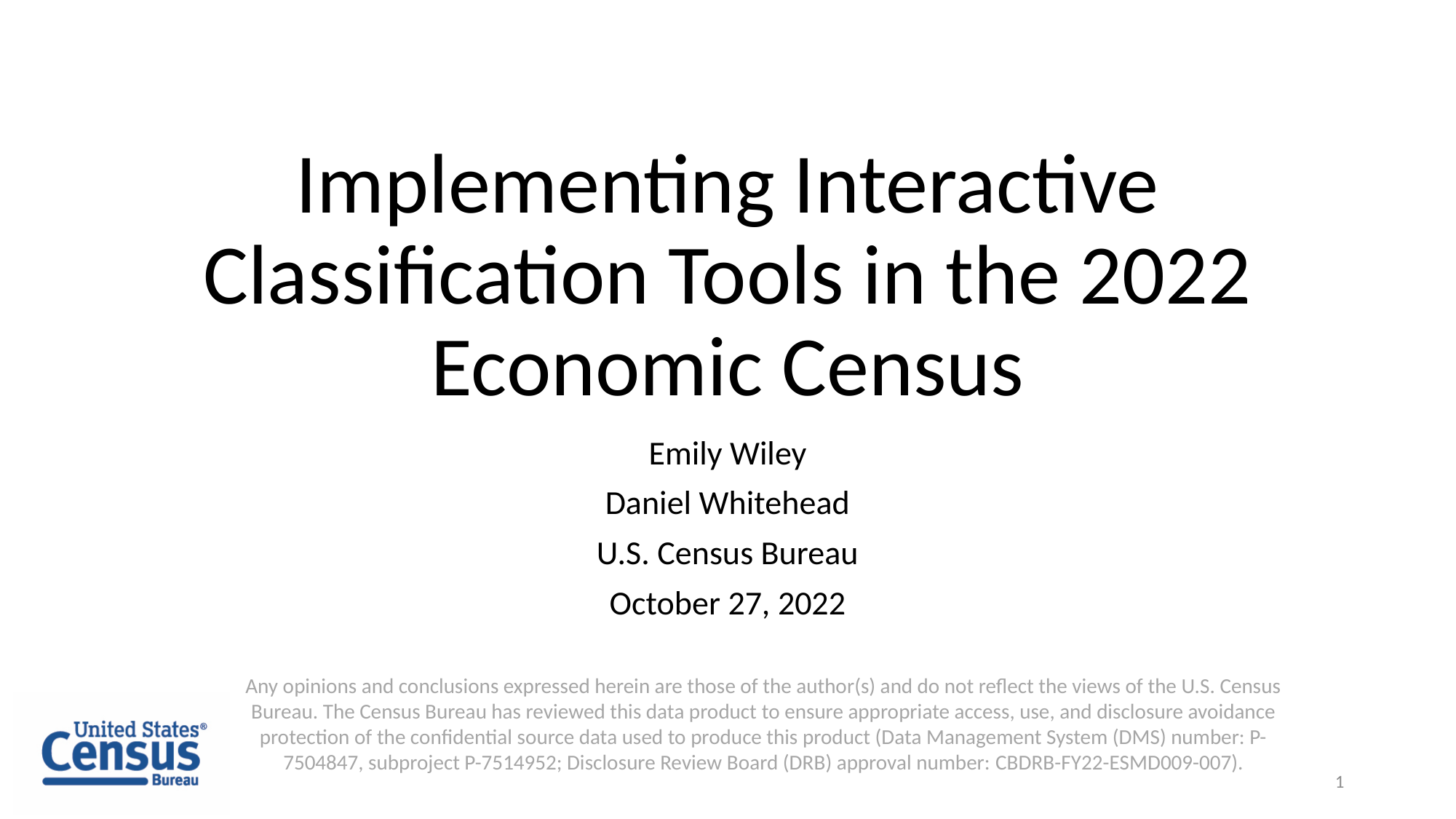

# Implementing Interactive Classification Tools in the 2022 Economic Census
Emily Wiley
Daniel Whitehead
U.S. Census Bureau
October 27, 2022
Any opinions and conclusions expressed herein are those of the author(s) and do not reflect the views of the U.S. Census Bureau. The Census Bureau has reviewed this data product to ensure appropriate access, use, and disclosure avoidance protection of the confidential source data used to produce this product (Data Management System (DMS) number: P-7504847, subproject P-7514952; Disclosure Review Board (DRB) approval number: CBDRB-FY22-ESMD009-007).
1